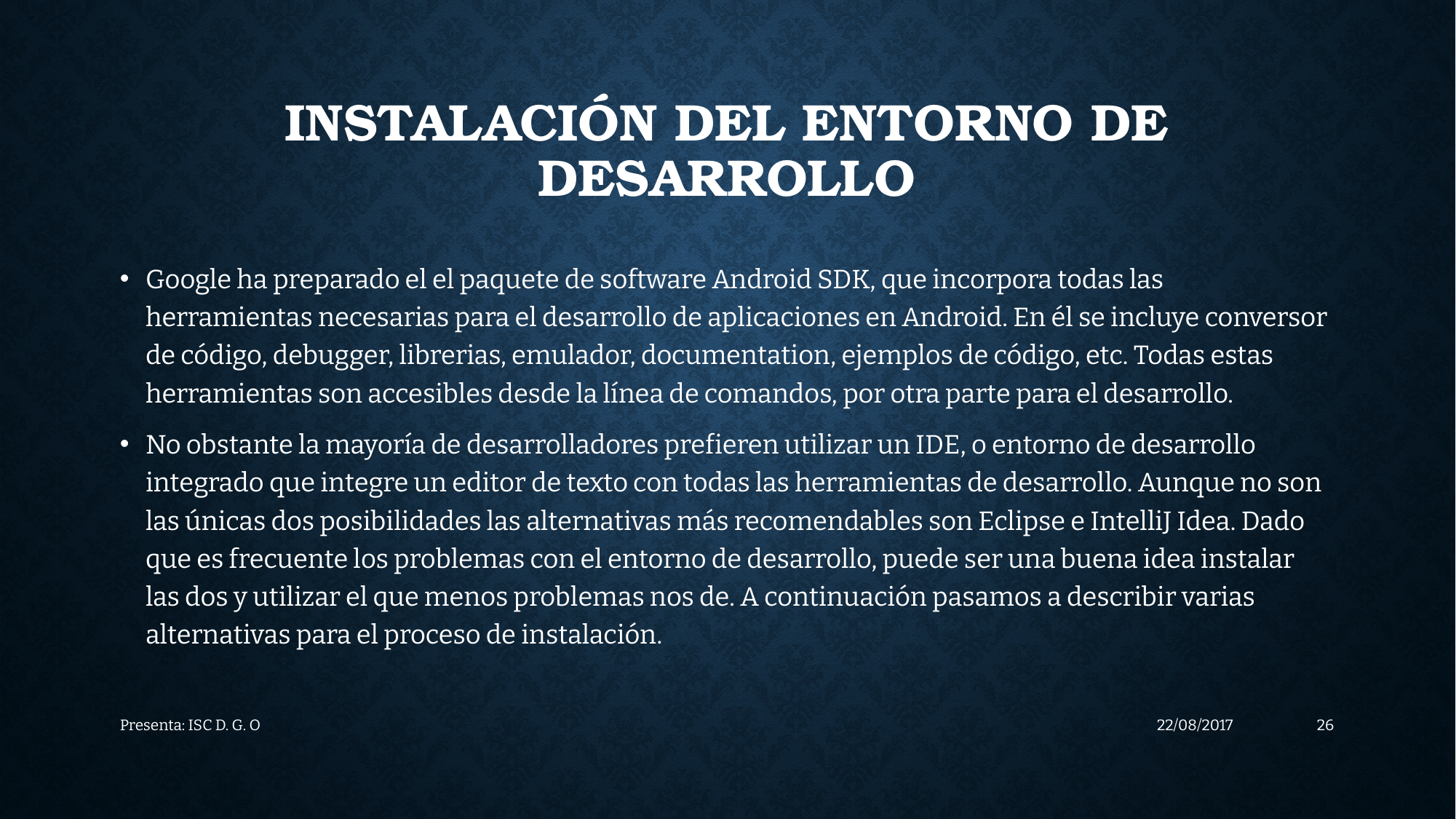

# Instalación del entorno de desarrollo
Google ha preparado el el paquete de software Android SDK, que incorpora todas las herramientas necesarias para el desarrollo de aplicaciones en Android. En él se incluye conversor de código, debugger, librerias, emulador, documentation, ejemplos de código, etc. Todas estas herramientas son accesibles desde la línea de comandos, por otra parte para el desarrollo.
No obstante la mayoría de desarrolladores prefieren utilizar un IDE, o entorno de desarrollo integrado que integre un editor de texto con todas las herramientas de desarrollo. Aunque no son las únicas dos posibilidades las alternativas más recomendables son Eclipse e IntelliJ Idea. Dado que es frecuente los problemas con el entorno de desarrollo, puede ser una buena idea instalar las dos y utilizar el que menos problemas nos de. A continuación pasamos a describir varias alternativas para el proceso de instalación.

Presenta: ISC D. G. O
22/08/2017
26